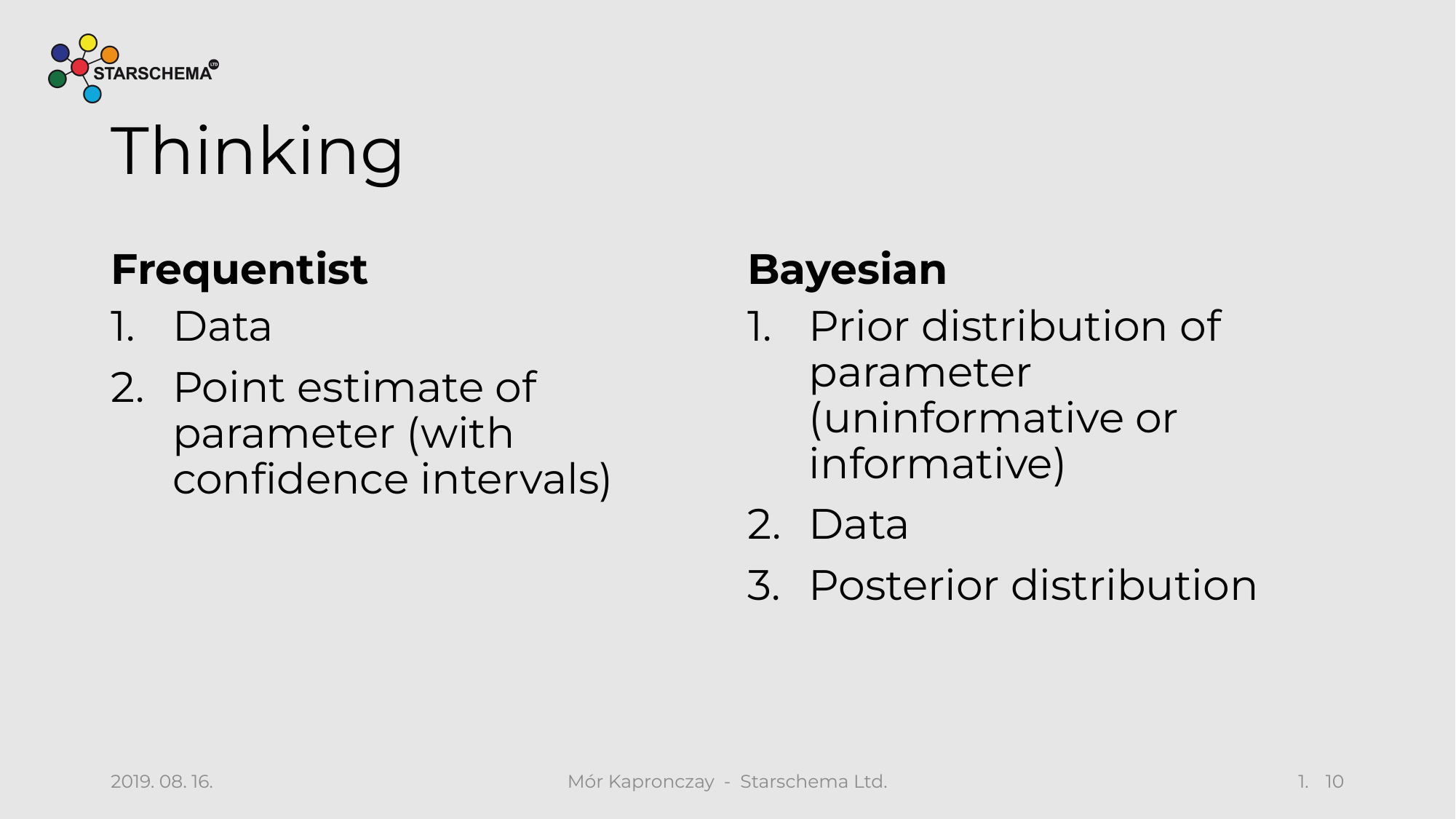

# Thinking
Frequentist
Bayesian
Data
Point estimate of parameter (with confidence intervals)

Prior distribution of parameter (uninformative or informative)
Data
Posterior distribution

2019. 08. 16.
Mór Kapronczay  -  Starschema Ltd.
10